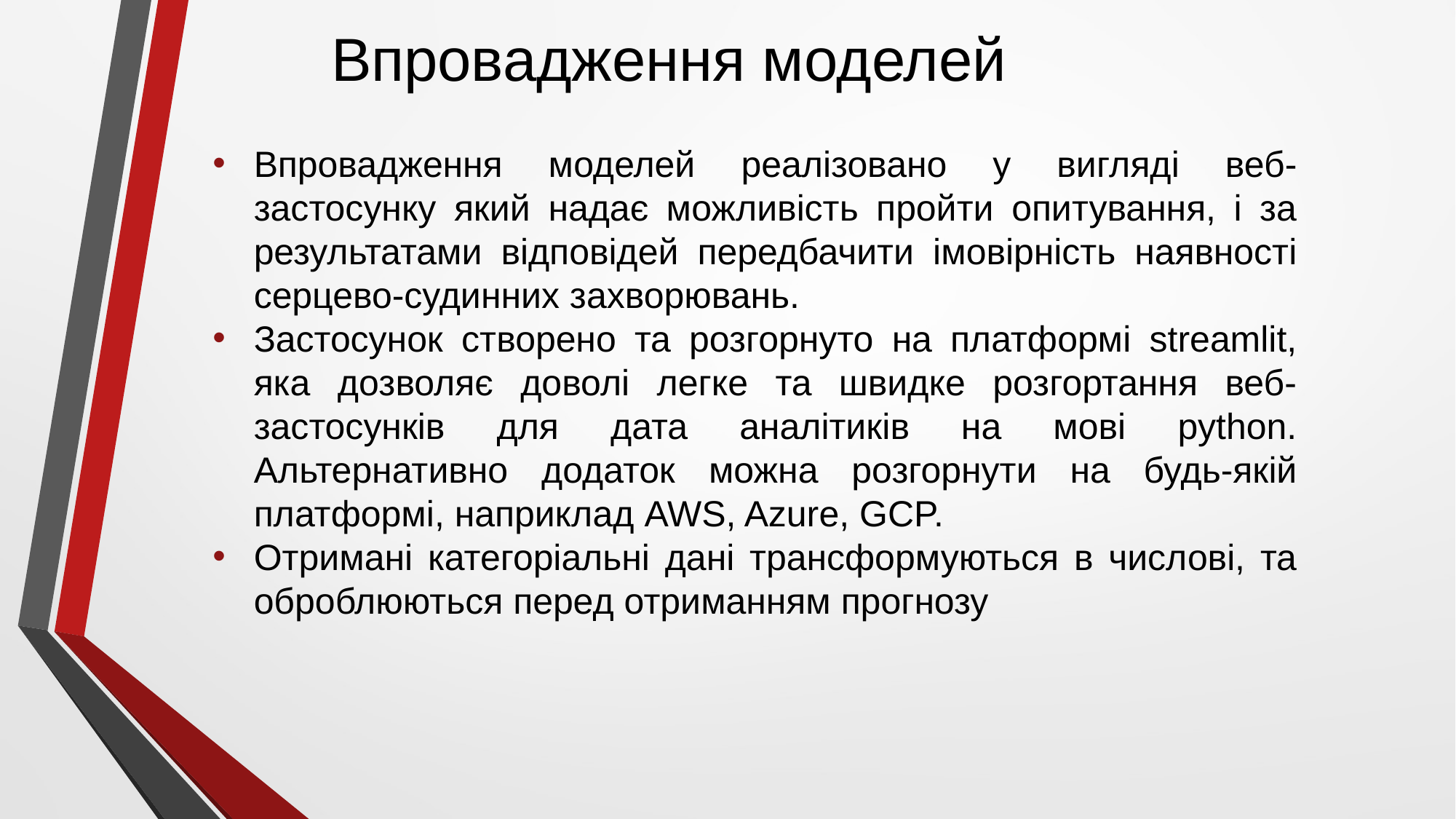

# Впровадження моделей
Впровадження моделей реалізовано у вигляді веб-застосунку який надає можливість пройти опитування, і за результатами відповідей передбачити імовірність наявності серцево-судинних захворювань.
Застосунок створено та розгорнуто на платформі streamlit, яка дозволяє доволі легке та швидке розгортання веб-застосунків для дата аналітиків на мові python. Альтернативно додаток можна розгорнути на будь-якій платформі, наприклад AWS, Azure, GCP.
Отримані категоріальні дані трансформуються в числові, та оброблюються перед отриманням прогнозу